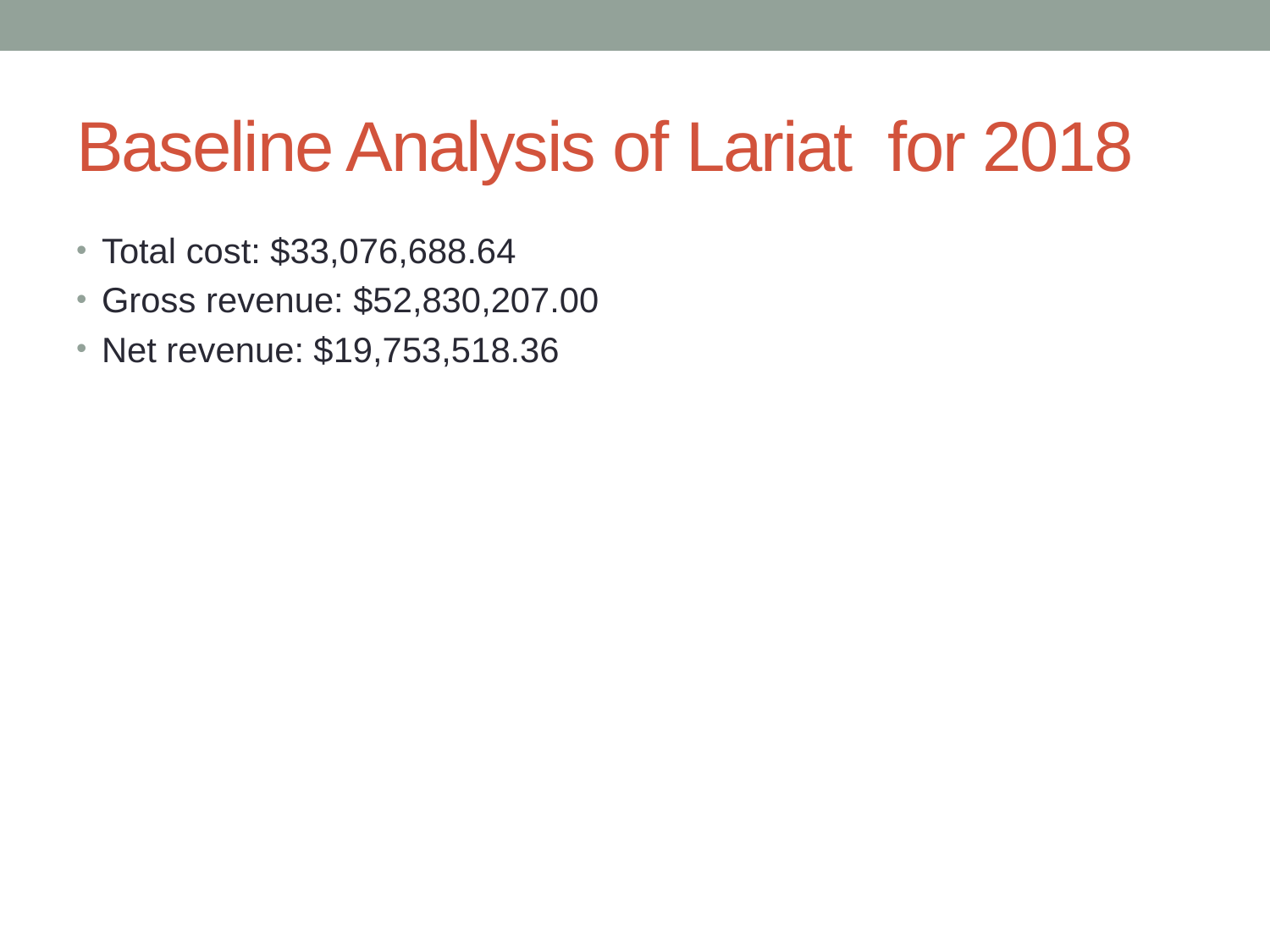

# Baseline Analysis of Lariat  for 2018
Total cost: $33,076,688.64
Gross revenue: $52,830,207.00
Net revenue: $19,753,518.36